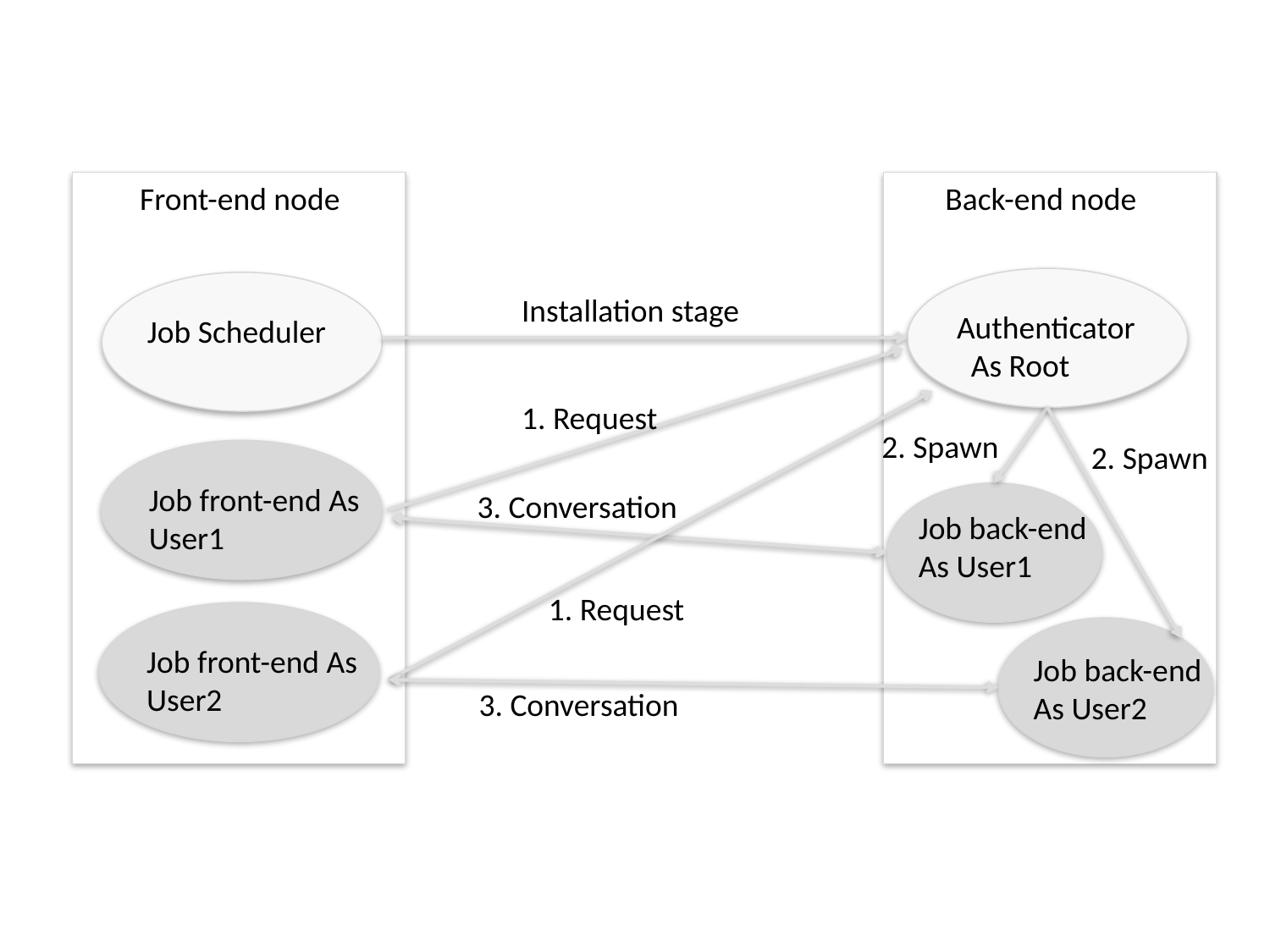

Front-end node

Back-end node

Installation stage
Authenticator    As Root
Job Scheduler
1. Request
2. Spawn
2. Spawn

Job front-end As User1
3. Conversation

Job back-end As User1
1. Request

Job front-end As User2
Job back-end As User2
3. Conversation